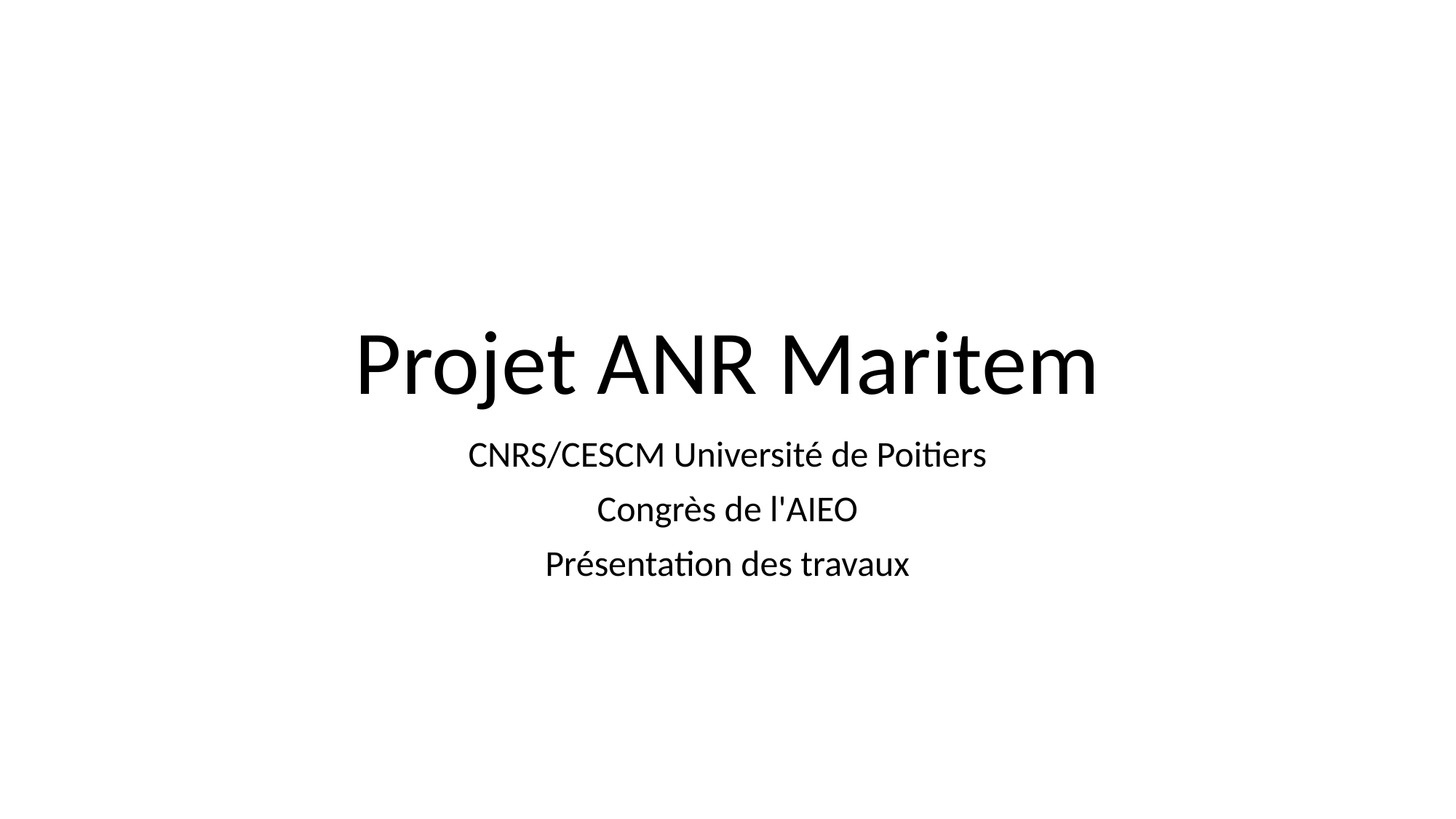

# Projet ANR Maritem
CNRS/CESCM Université de Poitiers
Congrès de l'AIEO
Présentation des travaux